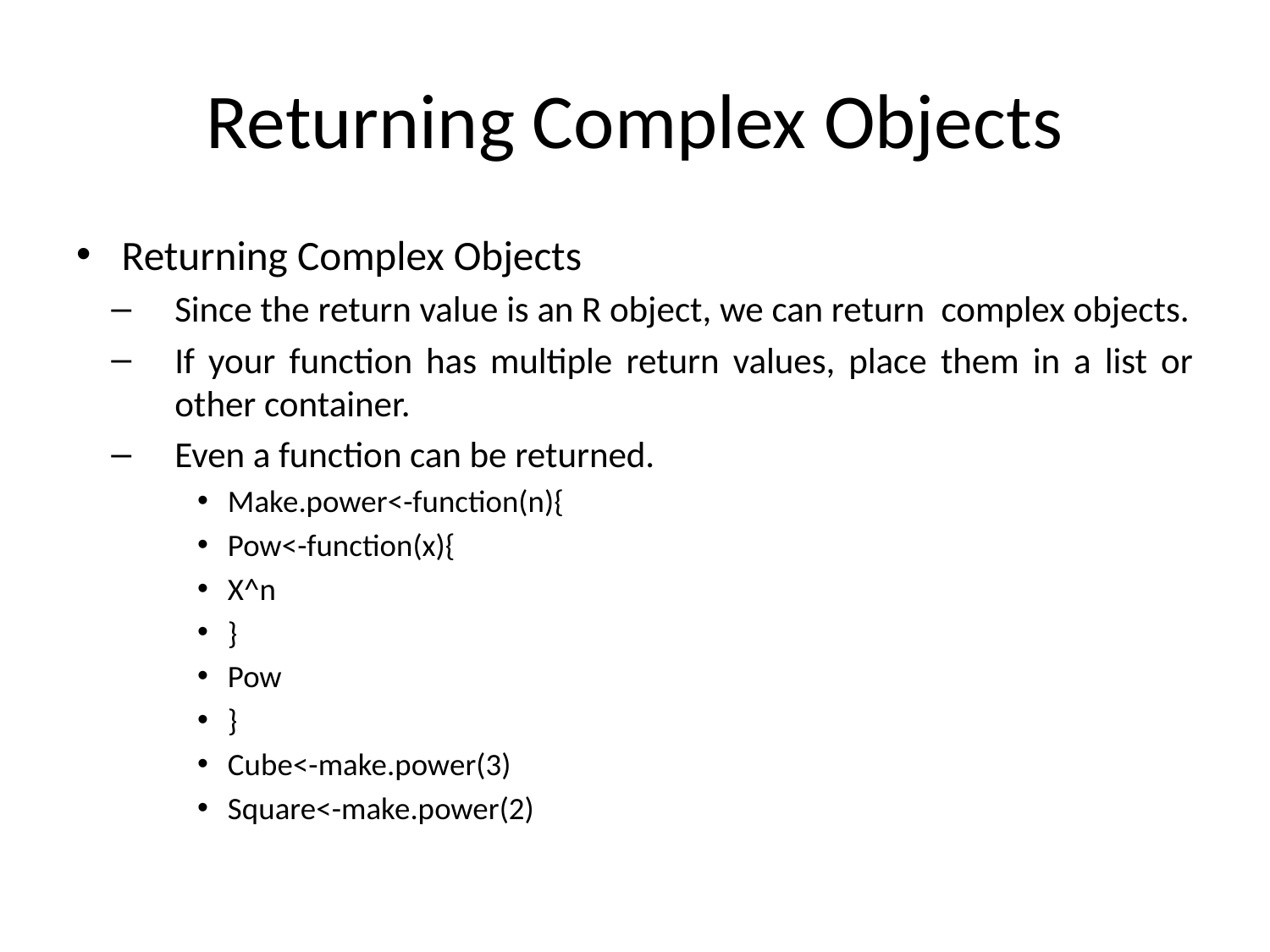

# Returning Complex Objects
Returning Complex Objects
Since the return value is an R object, we can return  complex objects.
If your function has multiple return values, place them in a list or other container.
Even a function can be returned.
Make.power<-function(n){
Pow<-function(x){
X^n
}
Pow
}
Cube<-make.power(3)
Square<-make.power(2)